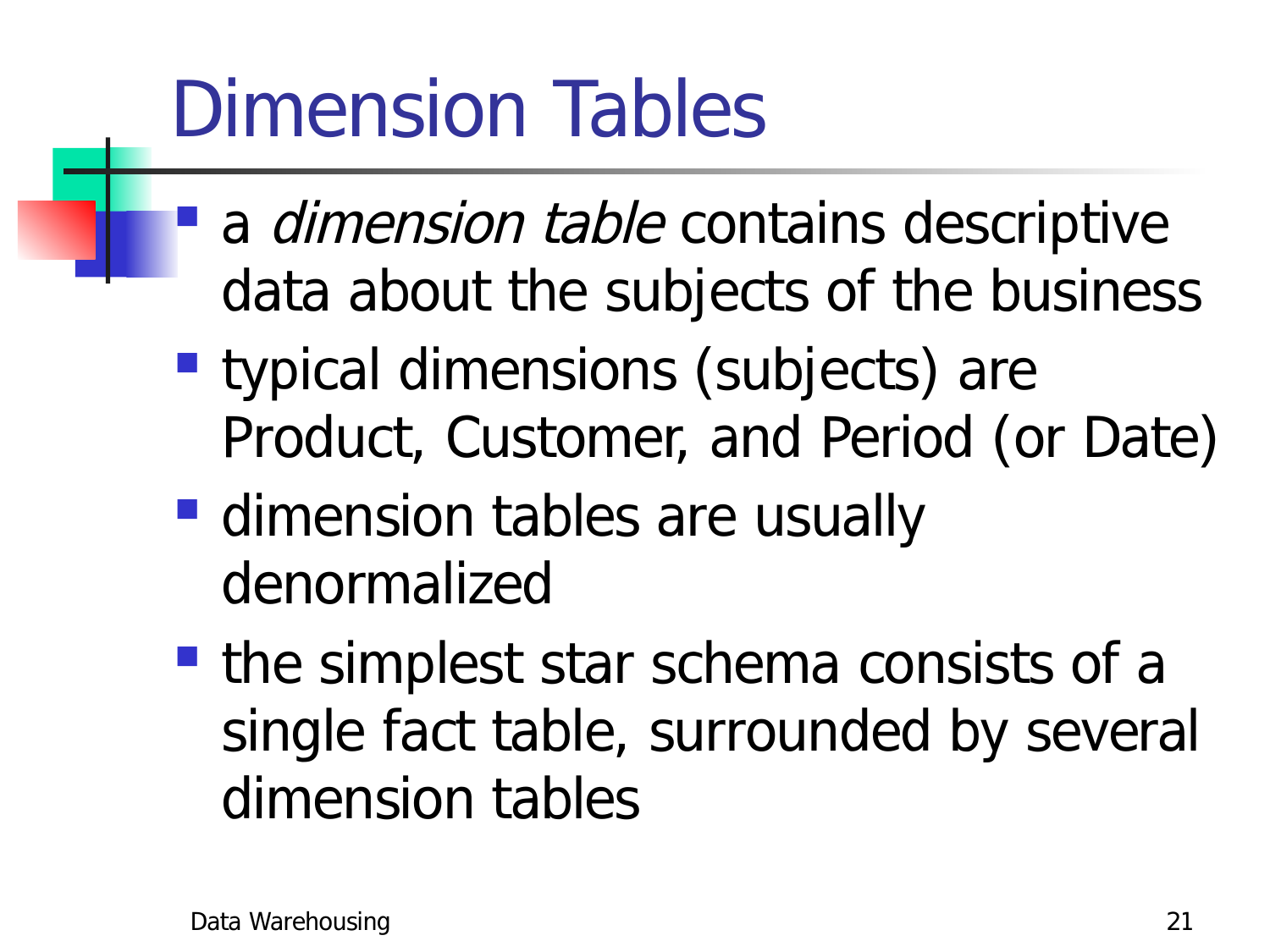

# Dimension Tables
a dimension table contains descriptive data about the subjects of the business
typical dimensions (subjects) are Product, Customer, and Period (or Date)
dimension tables are usually denormalized
the simplest star schema consists of a single fact table, surrounded by several dimension tables
Data Warehousing
21